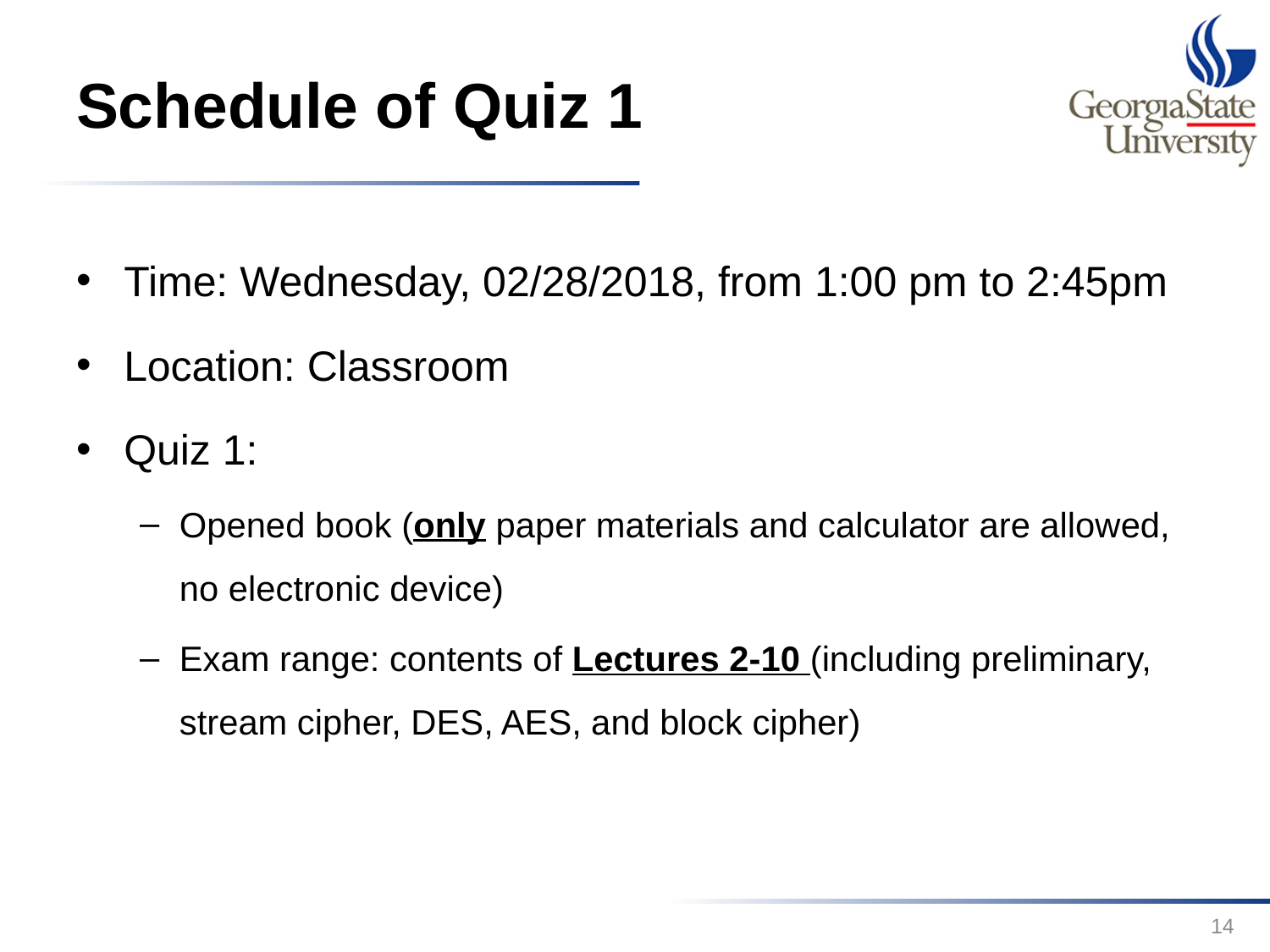

# Schedule of Quiz 1
Time: Wednesday, 02/28/2018, from 1:00 pm to 2:45pm
Location: Classroom
Quiz 1:
Opened book (only paper materials and calculator are allowed, no electronic device)
Exam range: contents of Lectures 2-10 (including preliminary, stream cipher, DES, AES, and block cipher)
14